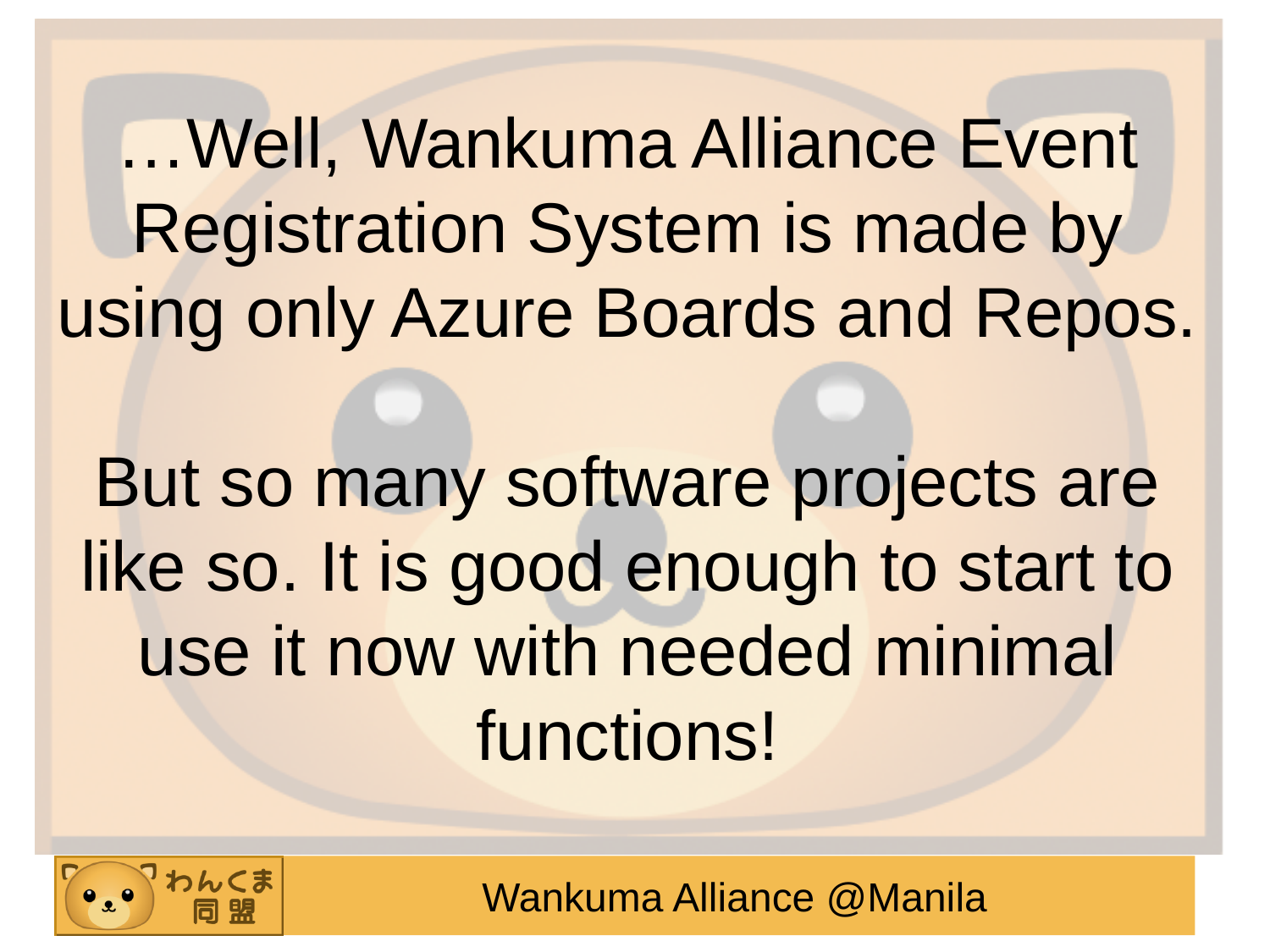

# …Well, Wankuma Alliance Event Registration System is made by using only Azure Boards and Repos. But so many software projects are like so. It is good enough to start to use it now with needed minimal functions!